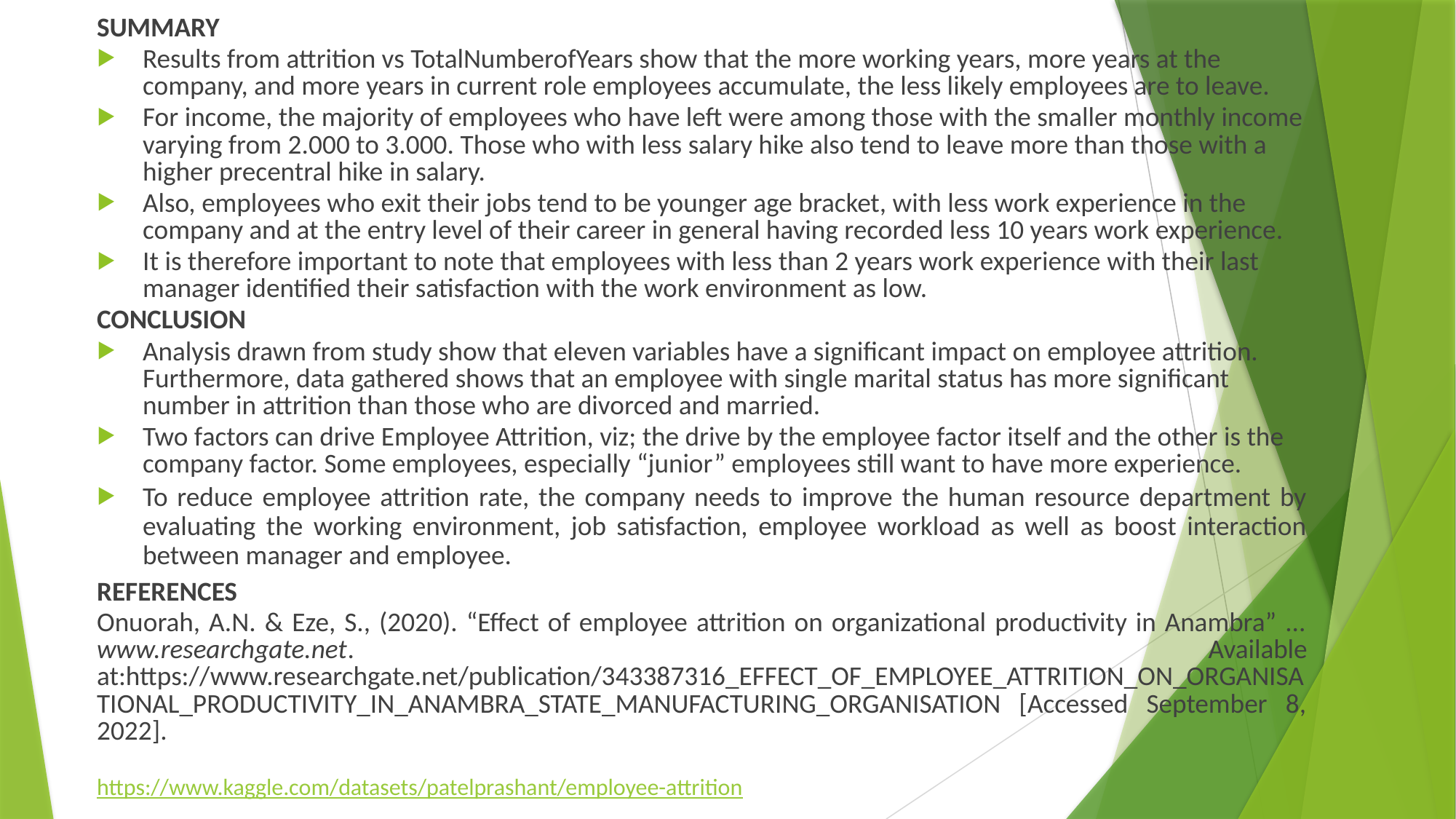

SUMMARY
Results from attrition vs TotalNumberofYears show that the more working years, more years at the company, and more years in current role employees accumulate, the less likely employees are to leave.
For income, the majority of employees who have left were among those with the smaller monthly income varying from 2.000 to 3.000. Those who with less salary hike also tend to leave more than those with a higher precentral hike in salary.
Also, employees who exit their jobs tend to be younger age bracket, with less work experience in the company and at the entry level of their career in general having recorded less 10 years work experience.
It is therefore important to note that employees with less than 2 years work experience with their last manager identified their satisfaction with the work environment as low.
CONCLUSION
Analysis drawn from study show that eleven variables have a significant impact on employee attrition. Furthermore, data gathered shows that an employee with single marital status has more significant number in attrition than those who are divorced and married.
Two factors can drive Employee Attrition, viz; the drive by the employee factor itself and the other is the company factor. Some employees, especially “junior” employees still want to have more experience.
To reduce employee attrition rate, the company needs to improve the human resource department by evaluating the working environment, job satisfaction, employee workload as well as boost interaction between manager and employee.
REFERENCES
Onuorah, A.N. & Eze, S., (2020). “Effect of employee attrition on organizational productivity in Anambra” ... www.researchgate.net. Available at:https://www.researchgate.net/publication/343387316_EFFECT_OF_EMPLOYEE_ATTRITION_ON_ORGANISATIONAL_PRODUCTIVITY_IN_ANAMBRA_STATE_MANUFACTURING_ORGANISATION [Accessed September 8, 2022].

https://www.kaggle.com/datasets/patelprashant/employee-attrition